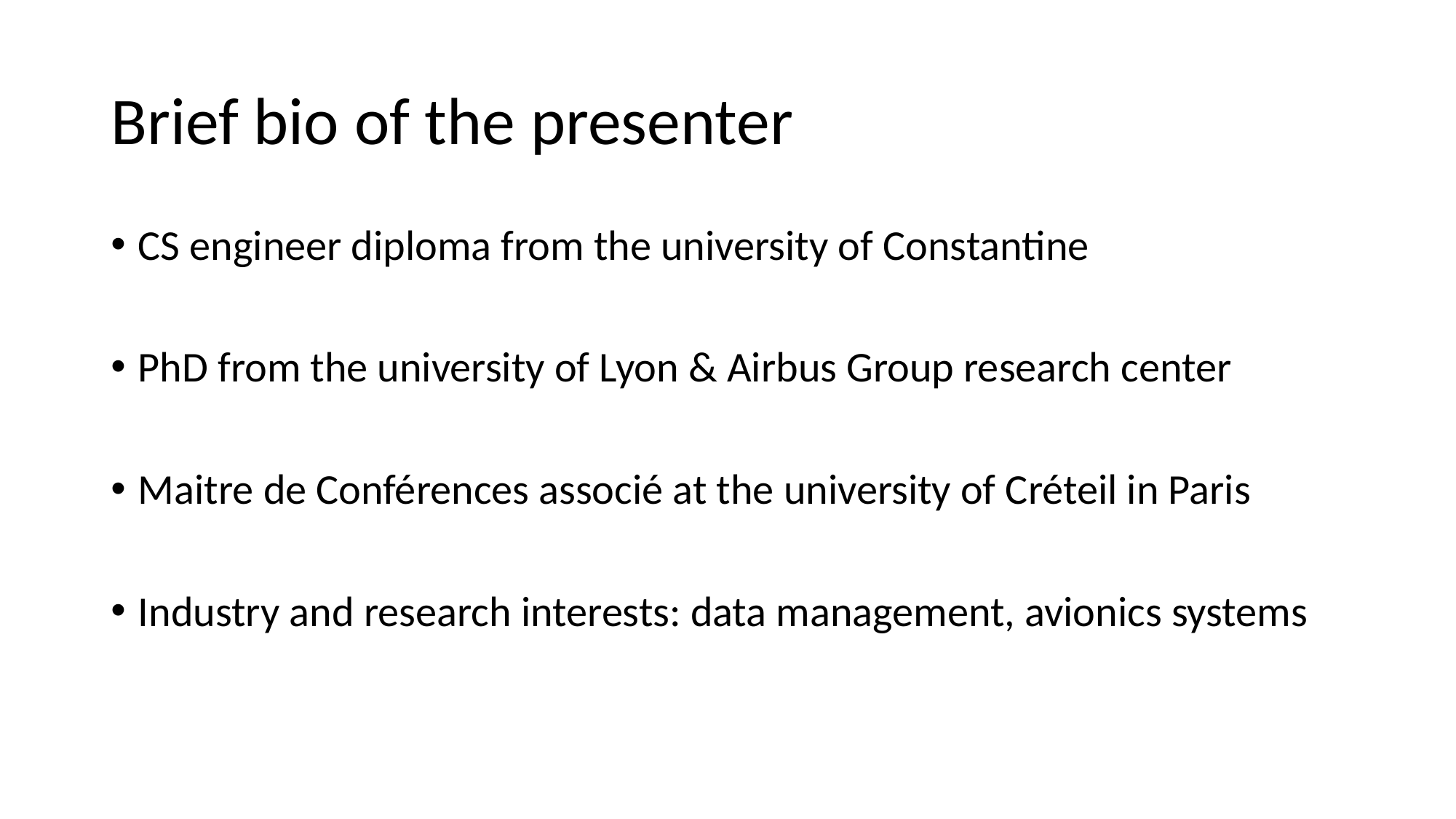

# Brief bio of the presenter
CS engineer diploma from the university of Constantine

PhD from the university of Lyon & Airbus Group research center

Maitre de Conférences associé at the university of Créteil in Paris

Industry and research interests: data management, avionics systems